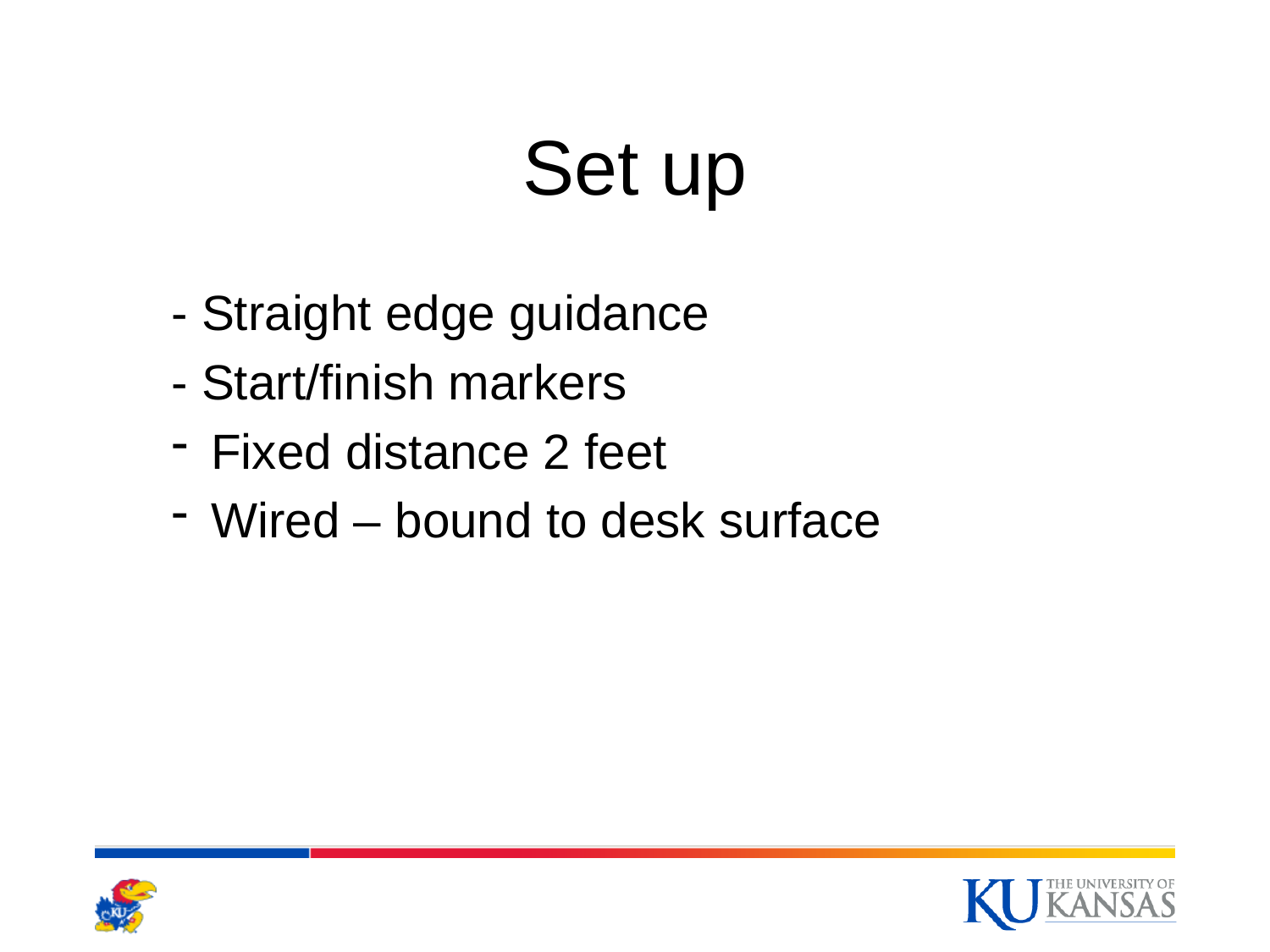

# Set up
- Straight edge guidance
- Start/finish markers
Fixed distance 2 feet
Wired – bound to desk surface